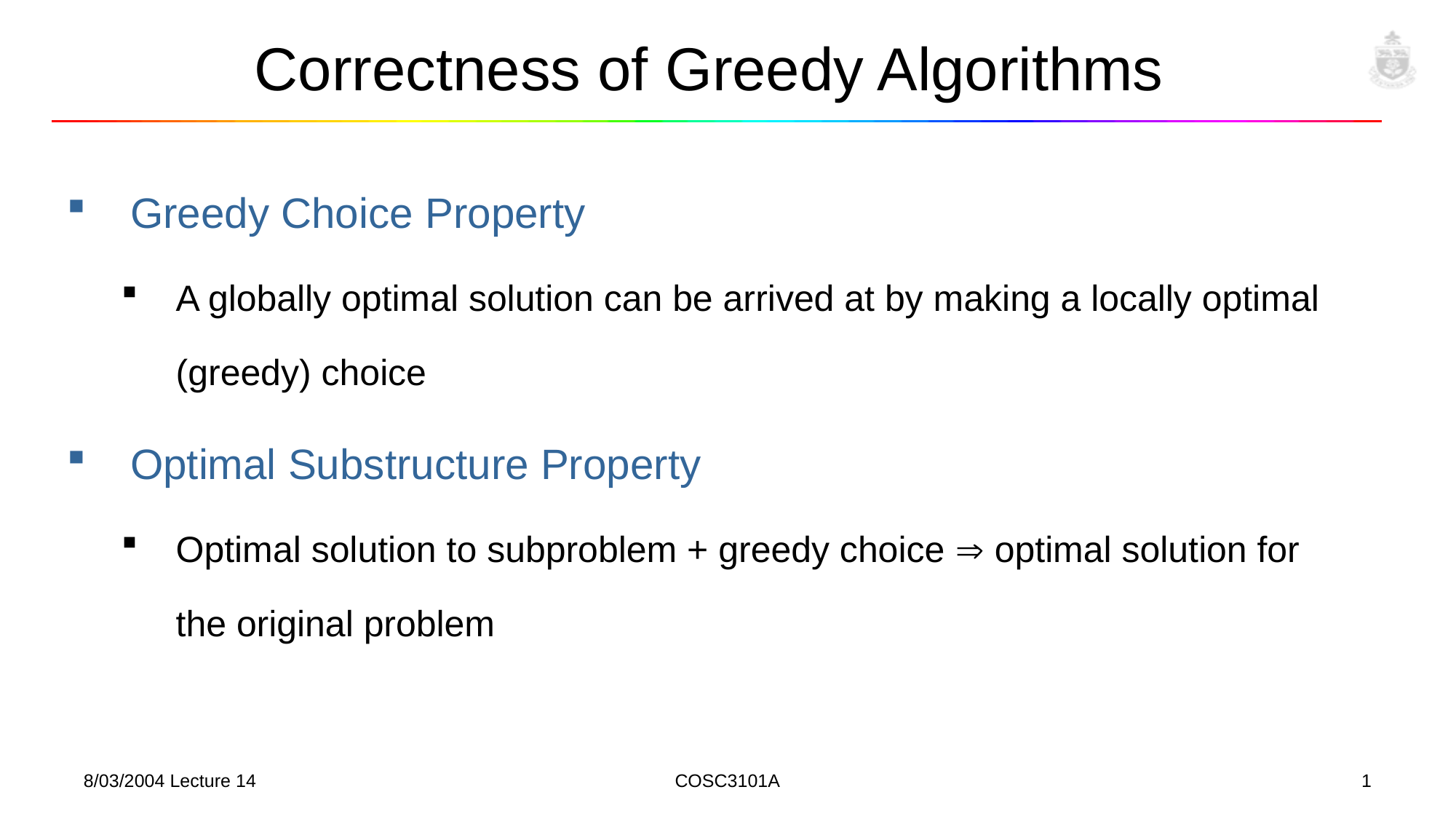

# Correctness of Greedy Algorithms
Greedy Choice Property
A globally optimal solution can be arrived at by making a locally optimal (greedy) choice
Optimal Substructure Property
Optimal solution to subproblem + greedy choice ⇒ optimal solution for the original problem
8/03/2004 Lecture 14
COSC3101A
1